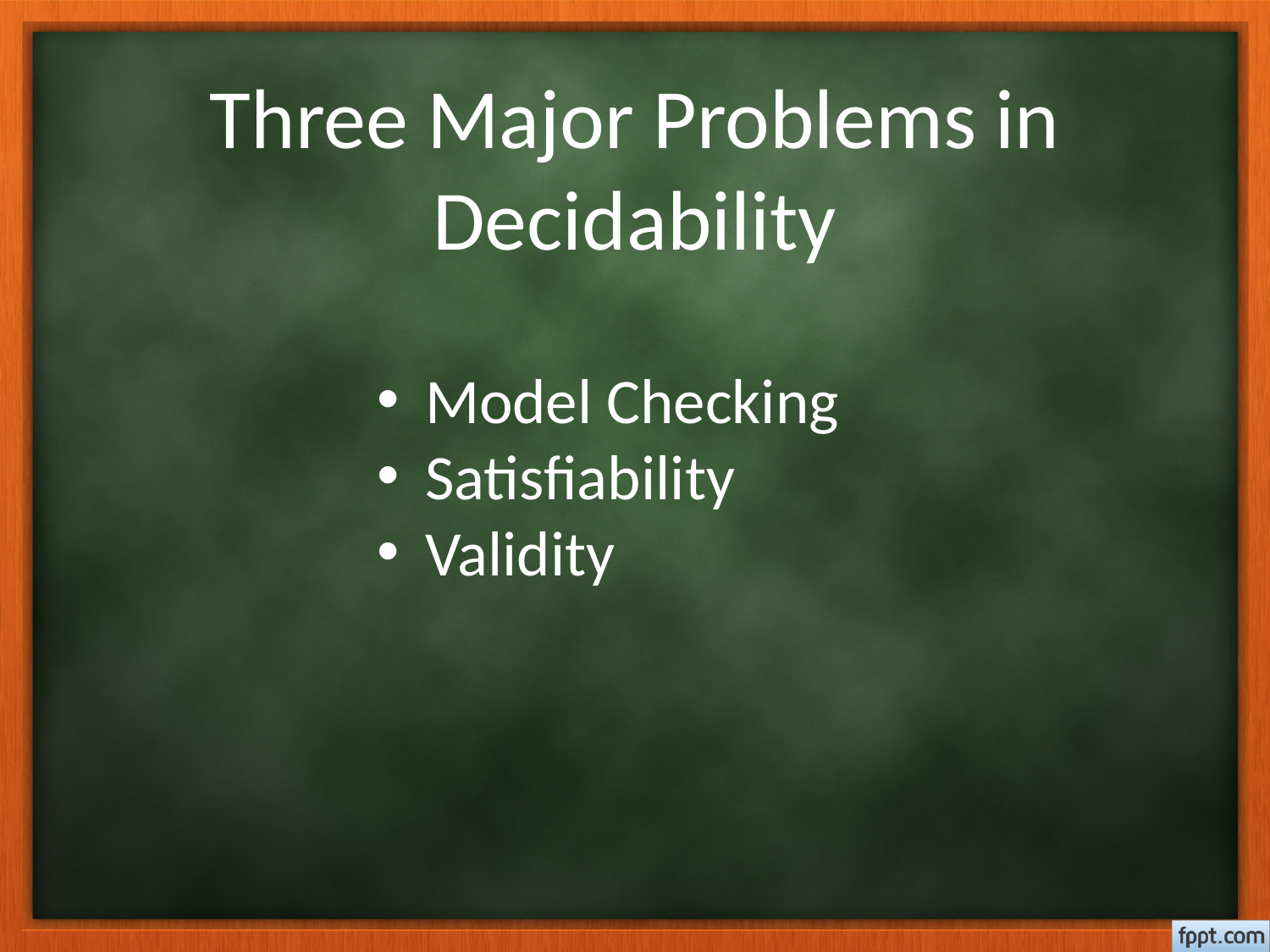

# Three Major Problems in Decidability
Model Checking
Satisfiability
Validity